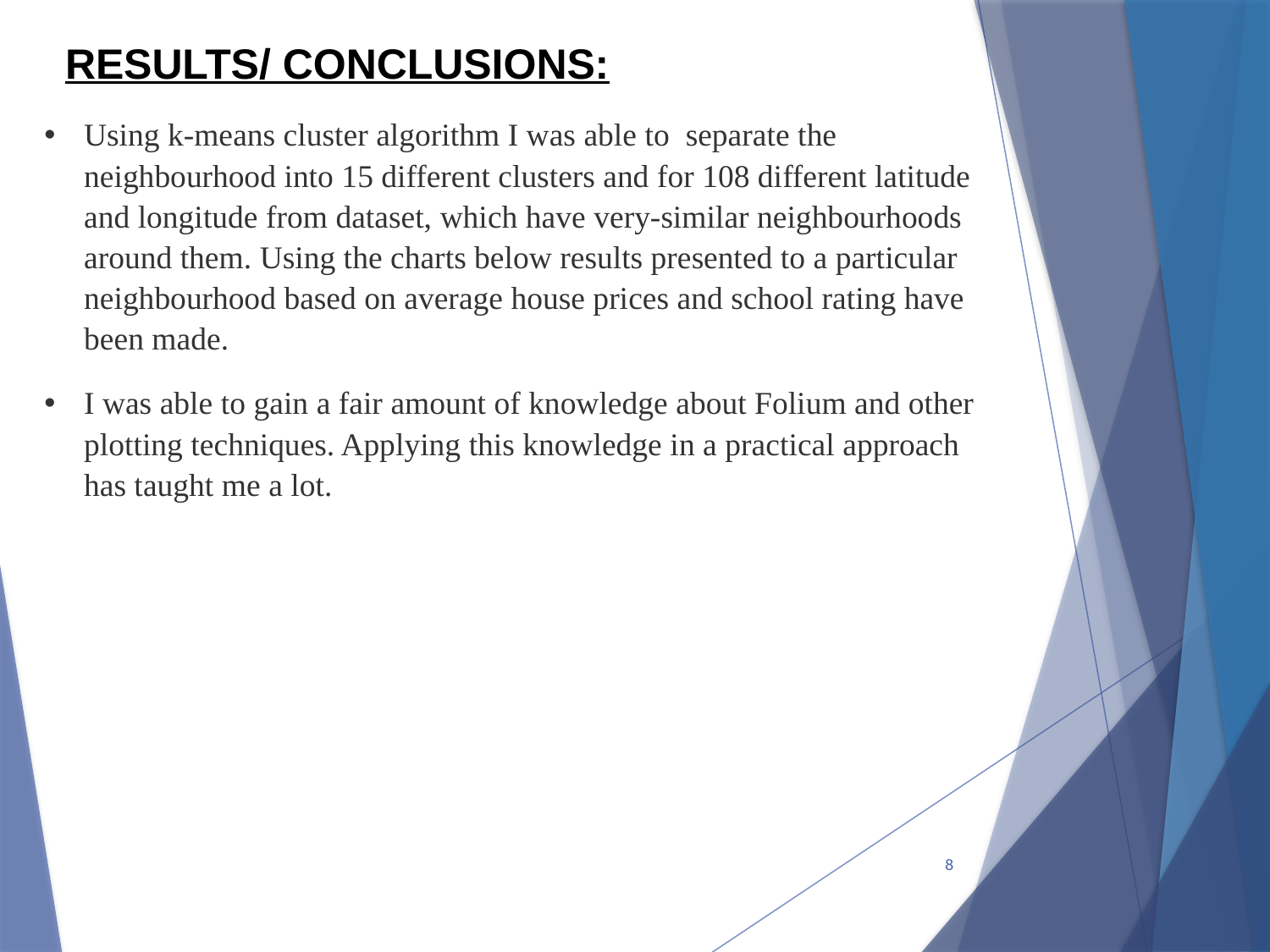

RESULTS/ CONCLUSIONS:
Using k-means cluster algorithm I was able to  separate the neighbourhood into 15 different clusters and for 108 different latitude and longitude from dataset, which have very-similar neighbourhoods around them. Using the charts below results presented to a particular neighbourhood based on average house prices and school rating have been made.
I was able to gain a fair amount of knowledge about Folium and other plotting techniques. Applying this knowledge in a practical approach has taught me a lot.

8